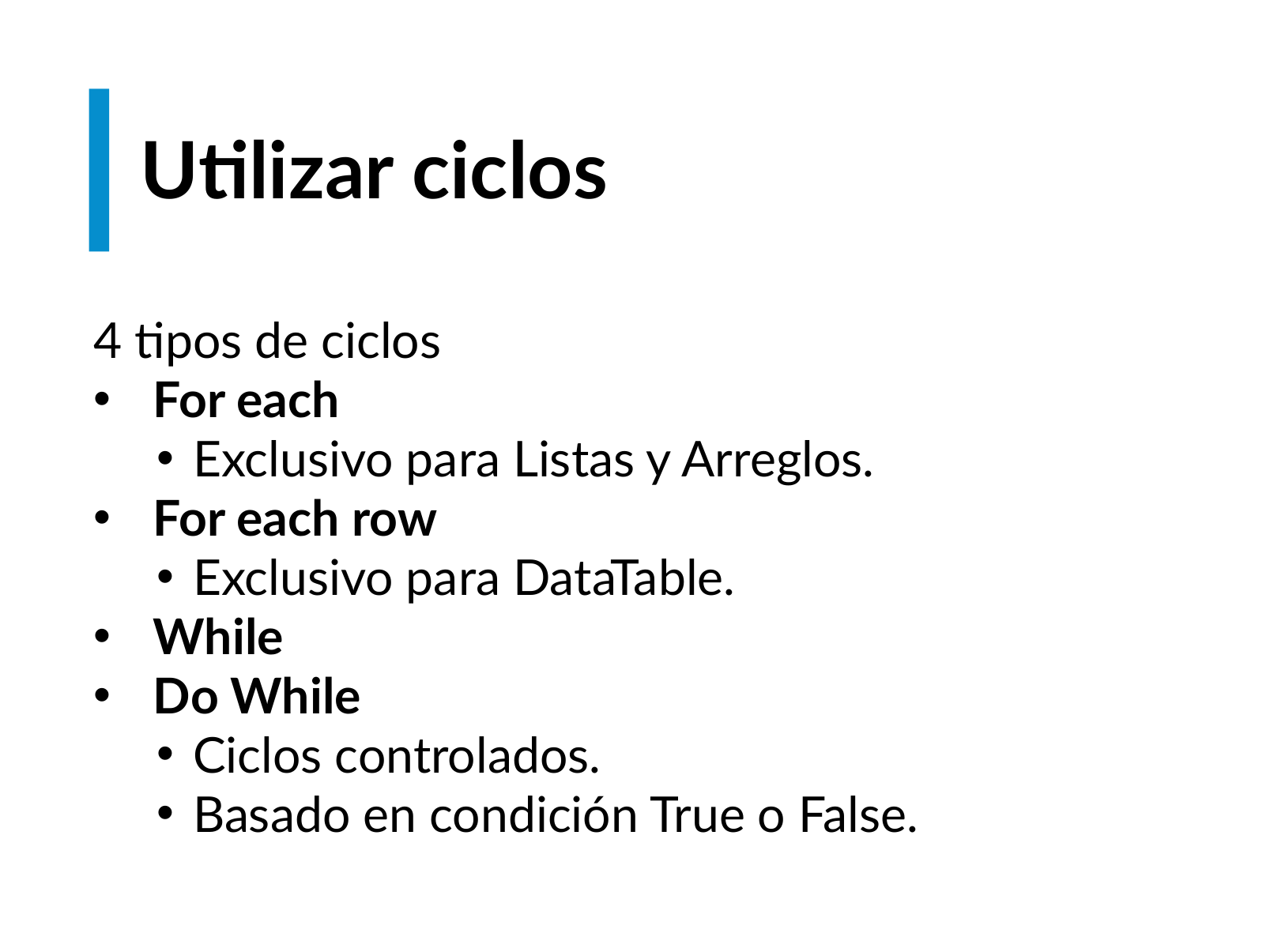

# Utilizar ciclos
4 tipos de ciclos
For each
Exclusivo para Listas y Arreglos.
For each row
Exclusivo para DataTable.
While
Do While
Ciclos controlados.
Basado en condición True o False.